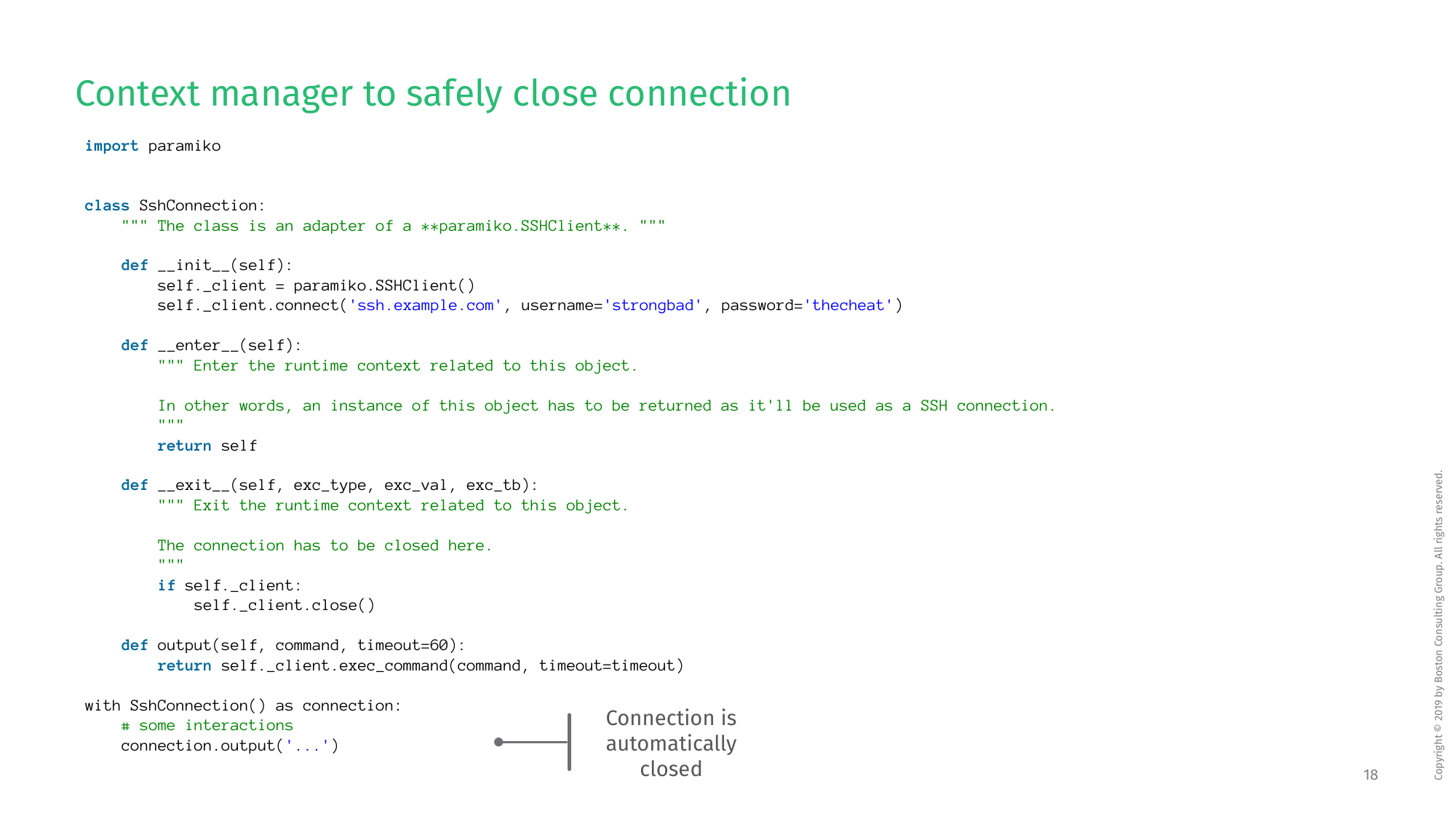

# Context manager to safely close connection
import paramiko

class SshConnection:
    """ The class is an adapter of a **paramiko.SSHClient**. """

    def __init__(self):
        self._client = paramiko.SSHClient()
        self._client.connect('ssh.example.com', username='strongbad', password='thecheat')

    def __enter__(self):
        """ Enter the runtime context related to this object.

        In other words, an instance of this object has to be returned as it'll be used as a SSH connection.
        """
        return self

    def __exit__(self, exc_type, exc_val, exc_tb):
        """ Exit the runtime context related to this object.

        The connection has to be closed here.
        """
        if self._client:
            self._client.close()

    def output(self, command, timeout=60):
        return self._client.exec_command(command, timeout=timeout)

with SshConnection() as connection:
    # some interactions
    connection.output('...')

Connection is automatically closed